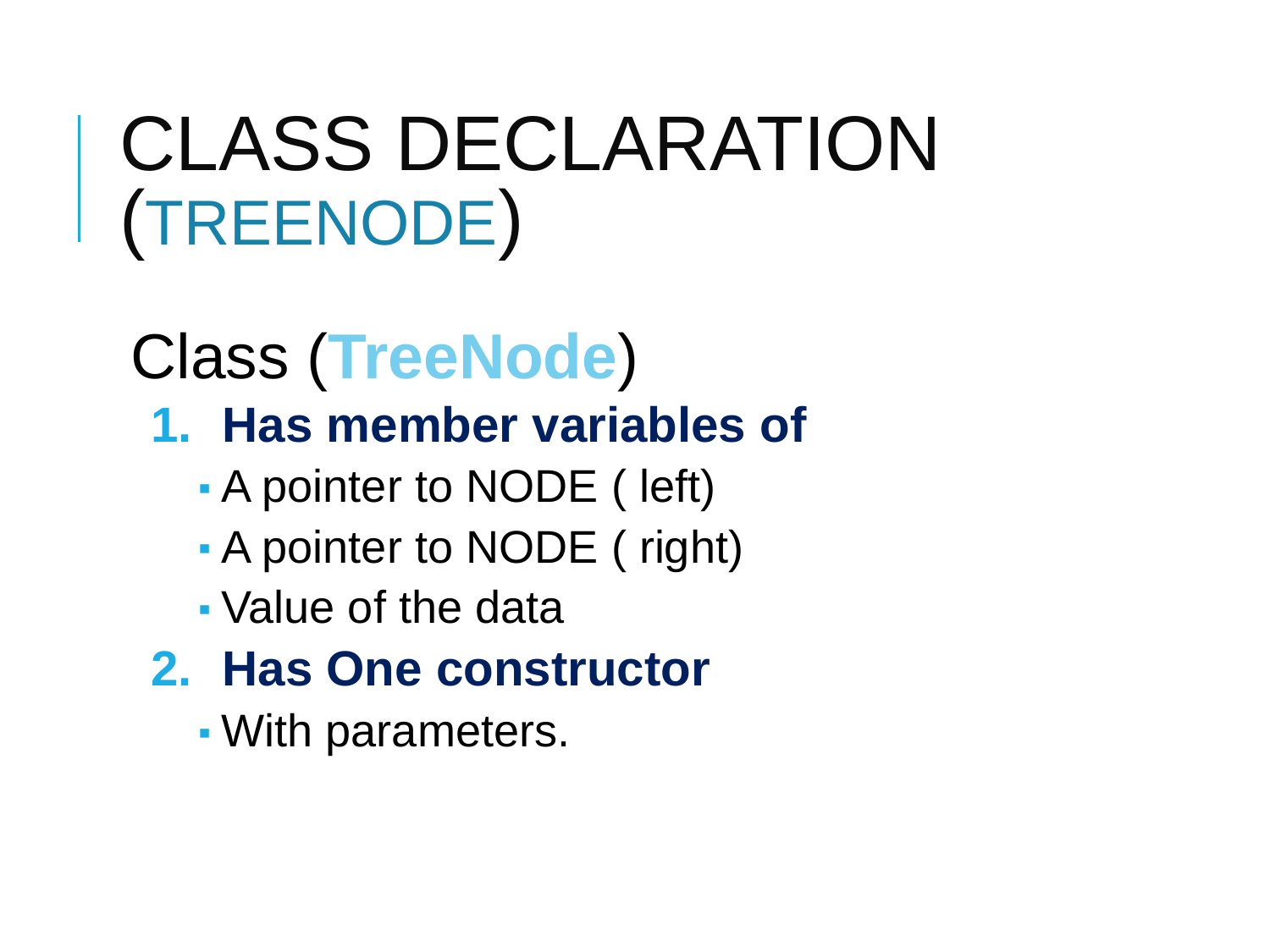

# CLASS DECLARATION (TREENODE)
Class (TreeNode)
Has member variables of
A pointer to NODE ( left)
A pointer to NODE ( right)
Value of the data
Has One constructor
With parameters.